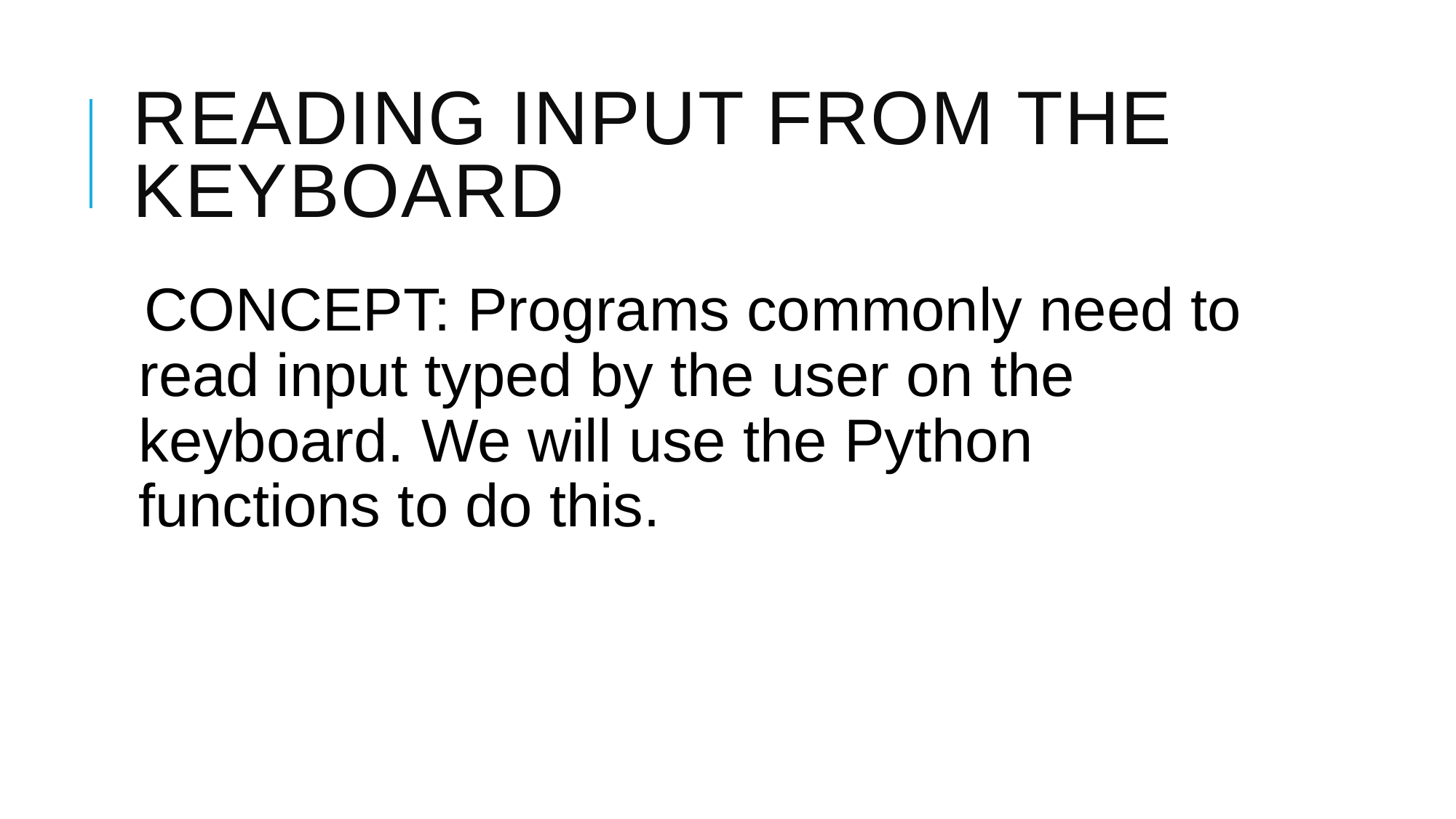

# Reading Input from the Keyboard
CONCEPT: Programs commonly need to read input typed by the user on the keyboard. We will use the Python functions to do this.